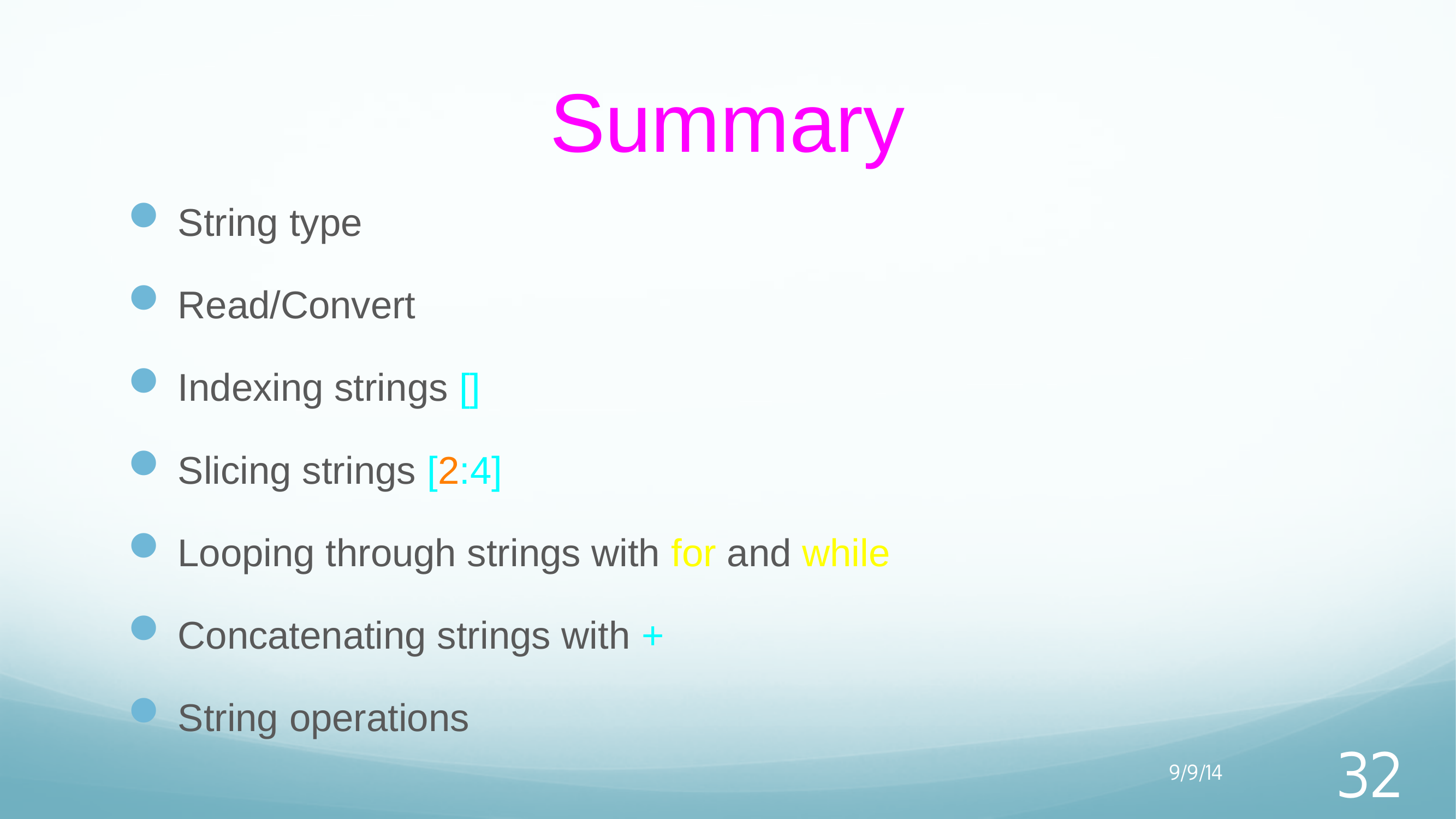

# Summary
String type
Read/Convert
Indexing strings []
Slicing strings [2:4]
Looping through strings with for and while
Concatenating strings with +
String operations
9/9/14
32